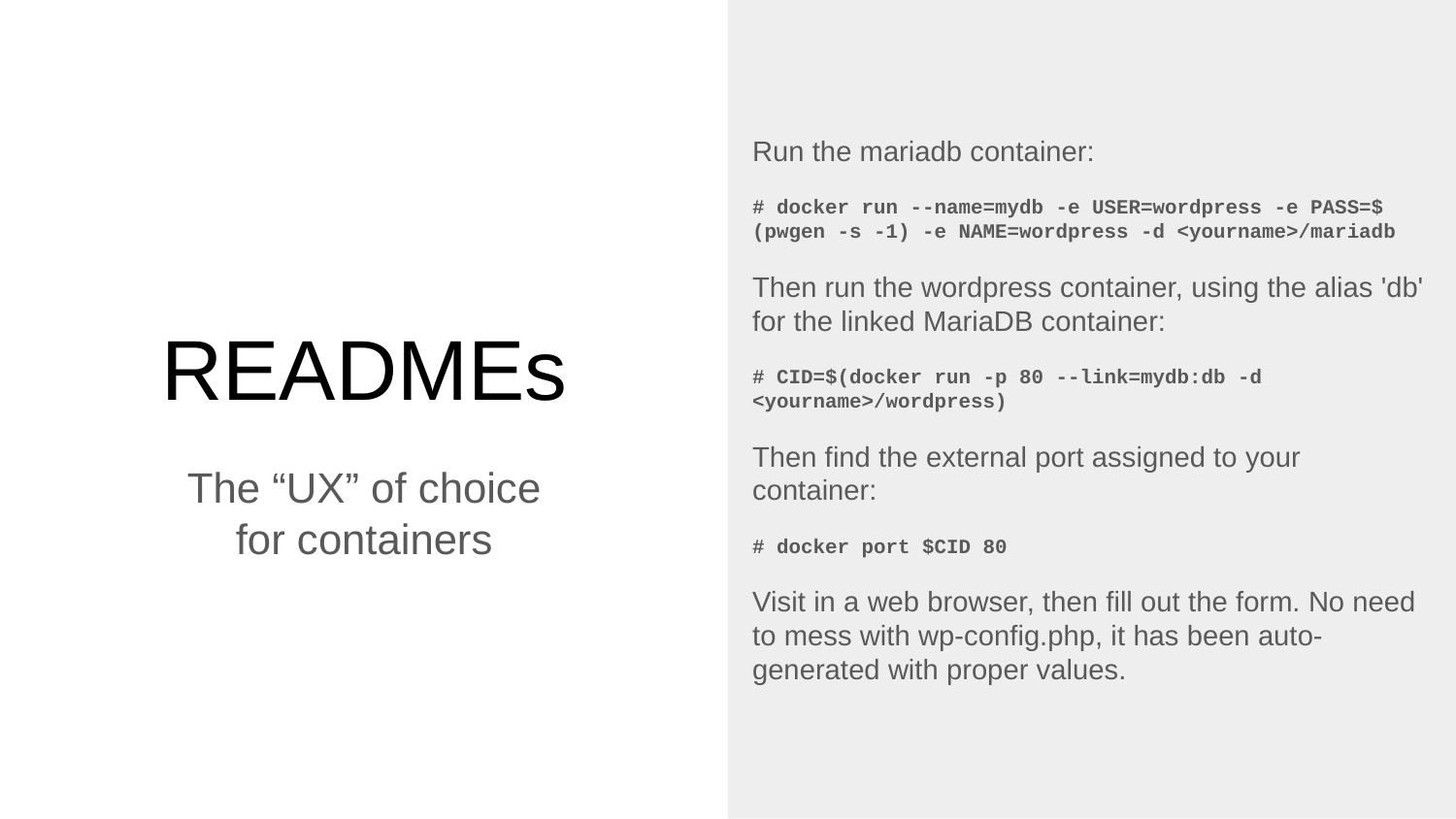

Run the mariadb container:

# docker run --name=mydb -e USER=wordpress -e PASS=$(pwgen -s -1) -e NAME=wordpress -d <yourname>/mariadb

Then run the wordpress container, using the alias 'db' for the linked MariaDB container:

# CID=$(docker run -p 80 --link=mydb:db -d <yourname>/wordpress)

Then find the external port assigned to your container:

# docker port $CID 80

Visit in a web browser, then fill out the form. No need to mess with wp-config.php, it has been auto-generated with proper values.
# READMEs
The “UX” of choice
for containers